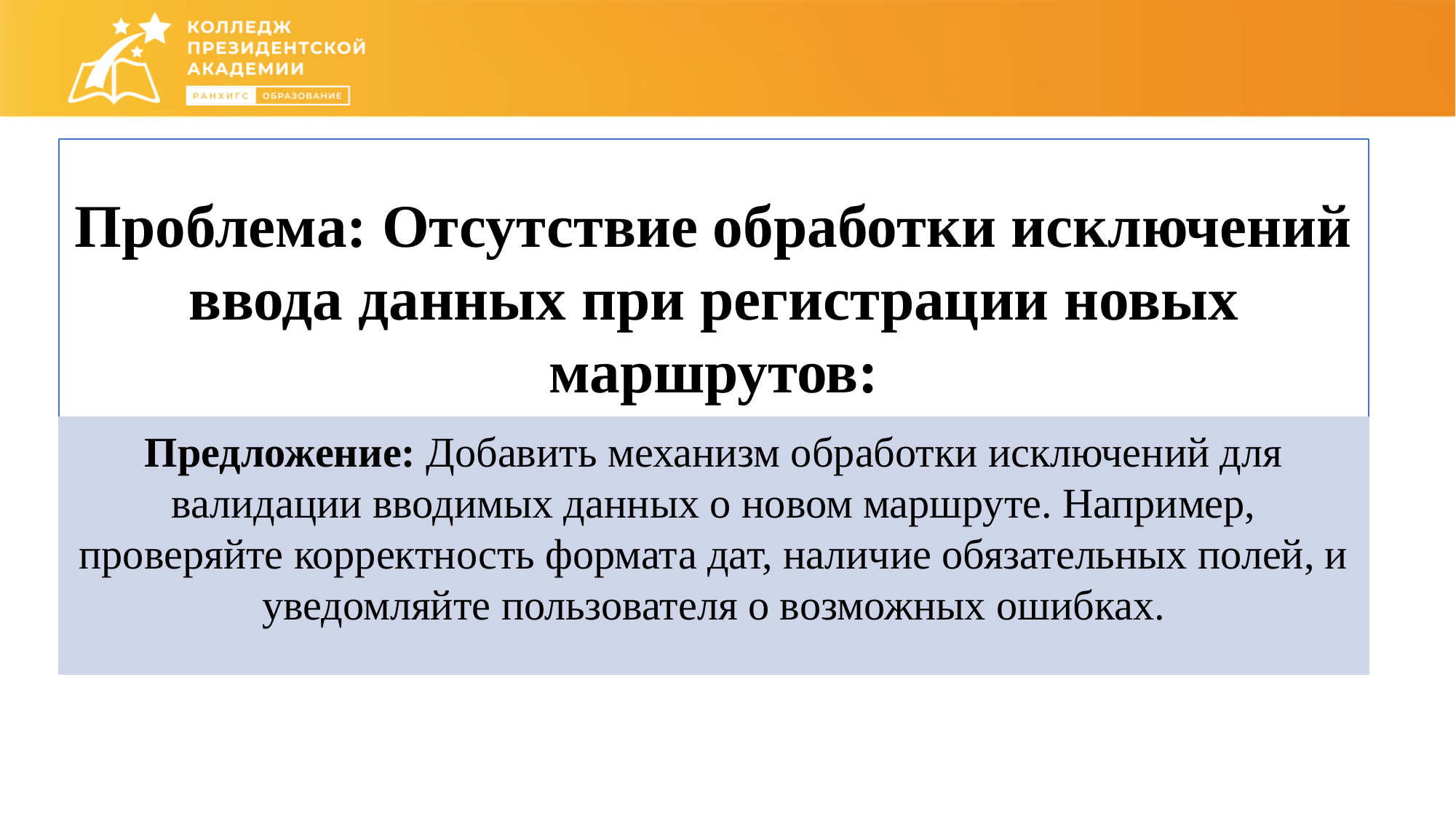

Проблема: Отсутствие обработки исключений ввода данных при регистрации новых маршрутов:

Предложение: Добавить механизм обработки исключений для валидации вводимых данных о новом маршруте. Например, проверяйте корректность формата дат, наличие обязательных полей, и уведомляйте пользователя о возможных ошибках.